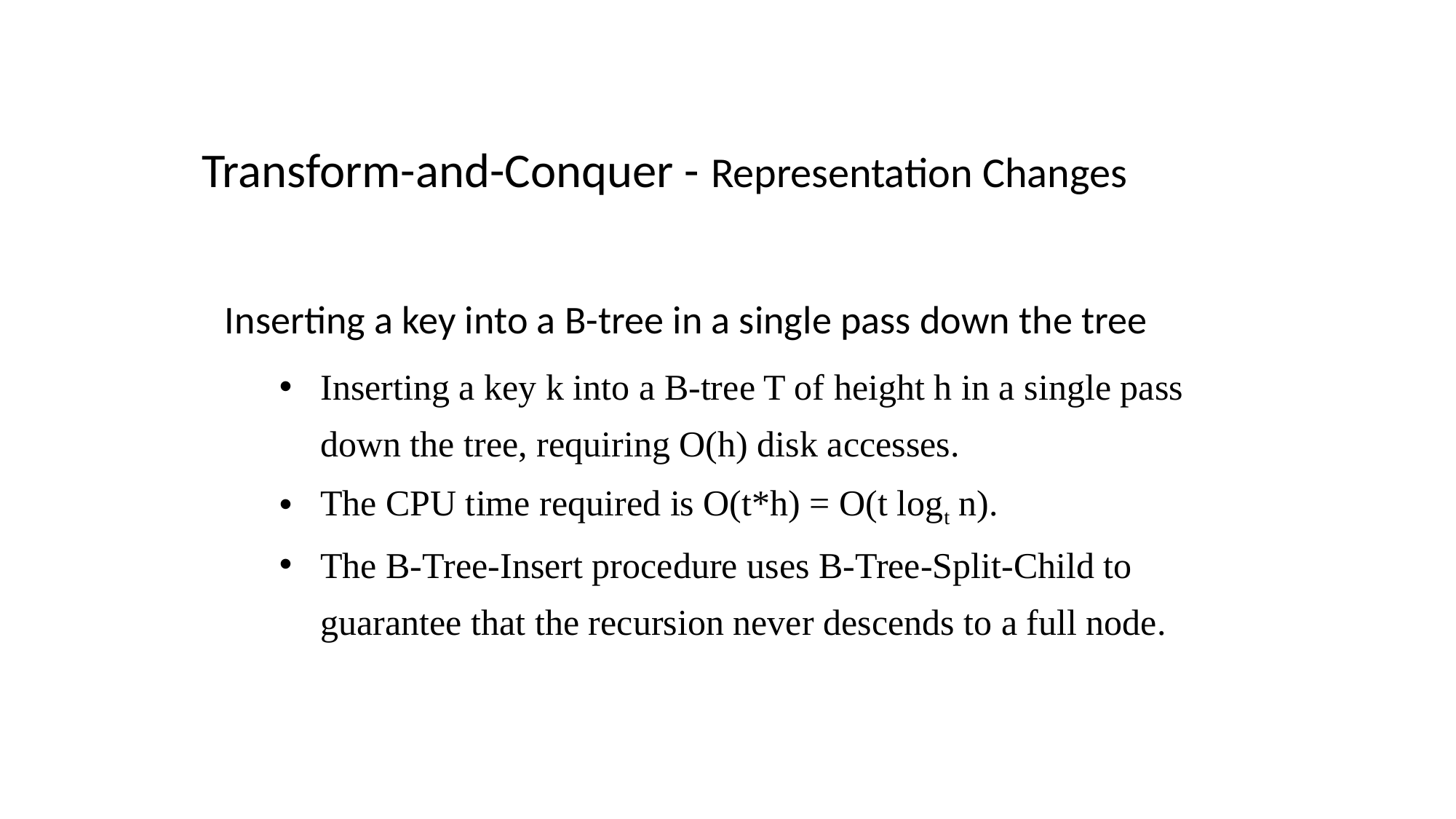

Transform-and-Conquer - Representation Changes
Inserting a key into a B-tree in a single pass down the tree
Inserting a key k into a B-tree T of height h in a single pass down the tree, requiring O(h) disk accesses.
The CPU time required is O(t*h) = O(t logt n).
The B-Tree-Insert procedure uses B-Tree-Split-Child to guarantee that the recursion never descends to a full node.